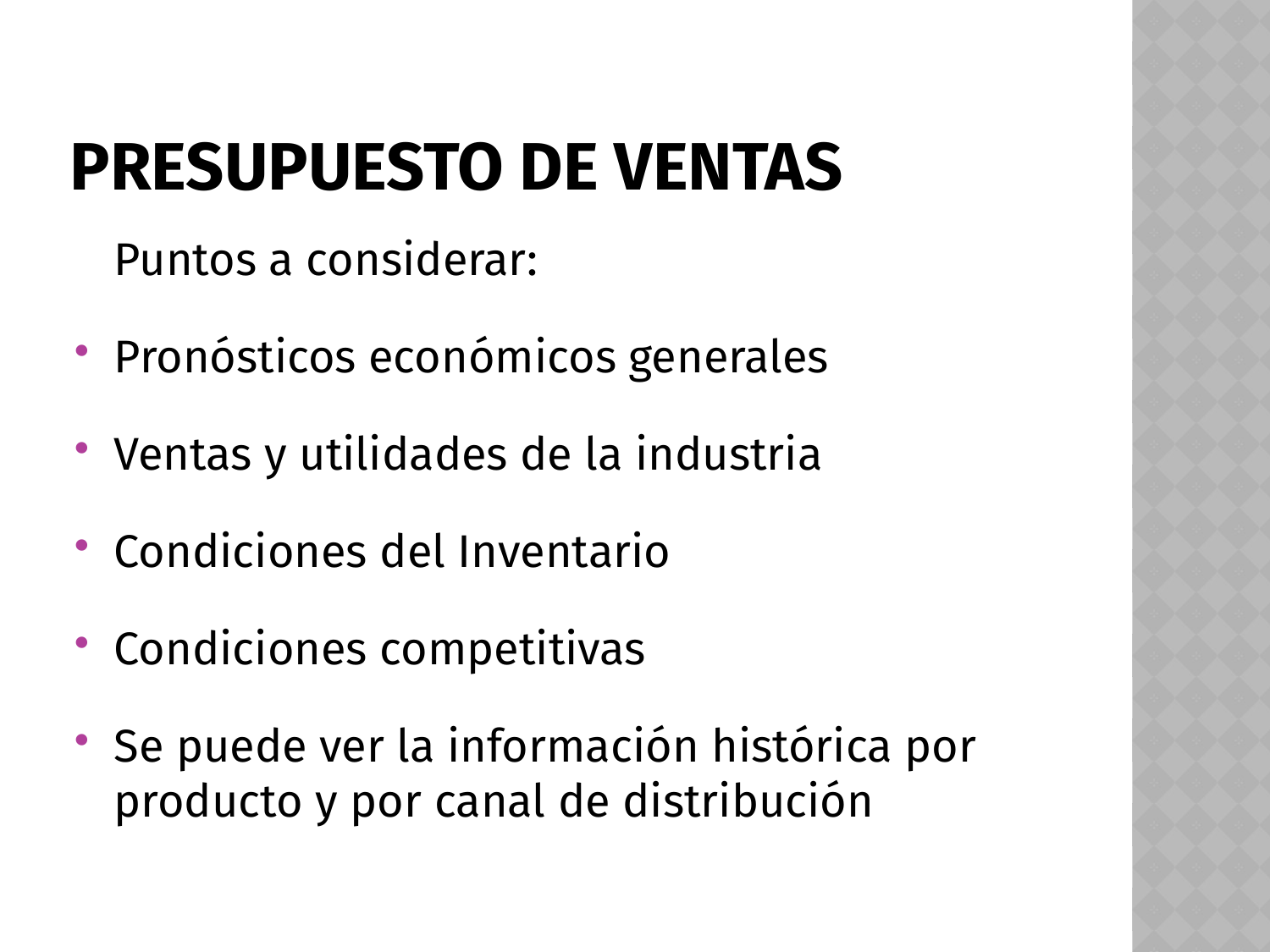

# Presupuesto de ventas
	Puntos a considerar:

Pronósticos económicos generales

Ventas y utilidades de la industria

Condiciones del Inventario

Condiciones competitivas

Se puede ver la información histórica por producto y por canal de distribución